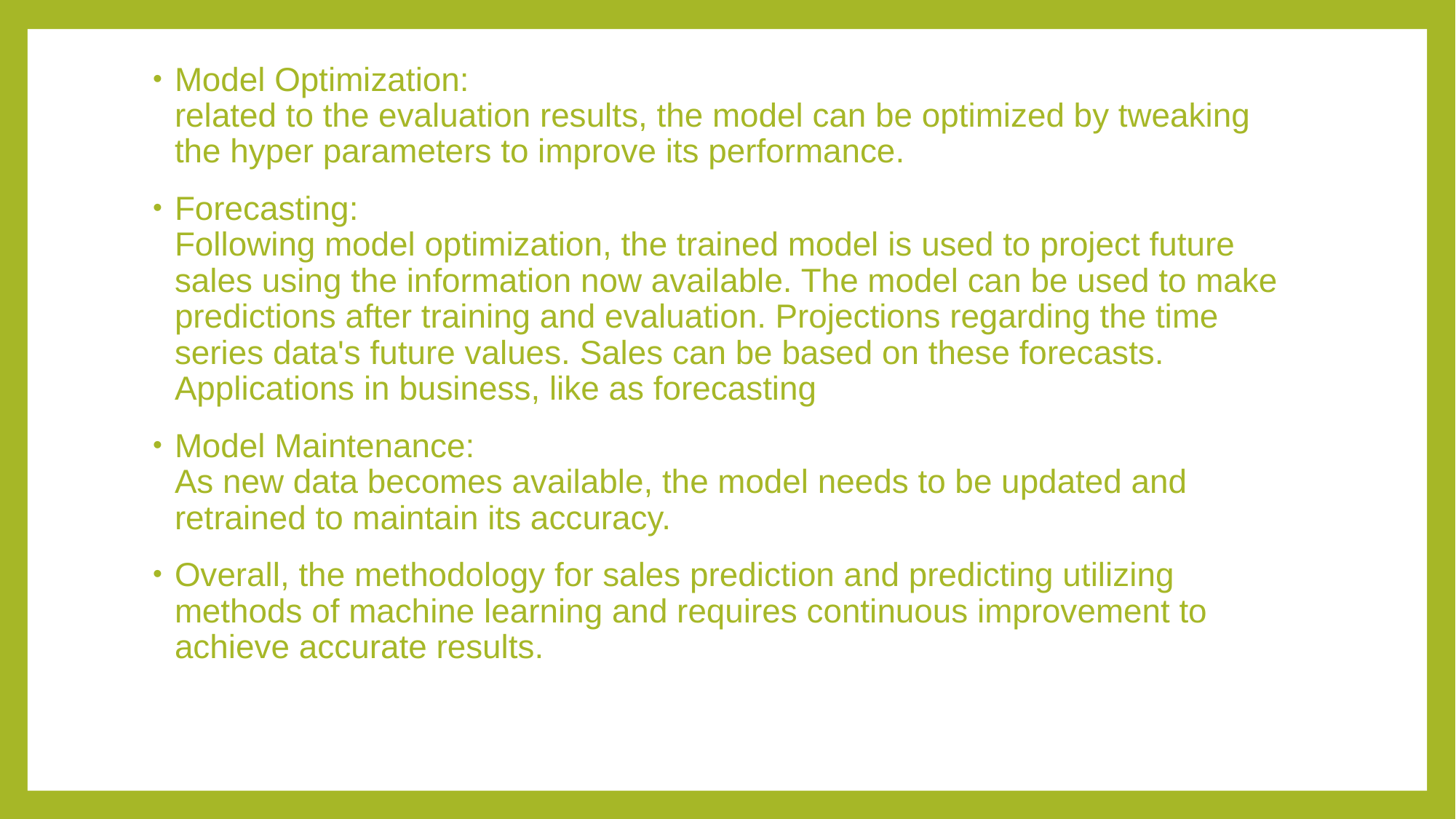

Model Optimization:
related to the evaluation results, the model can be optimized by tweaking the hyper parameters to improve its performance.
Forecasting:
Following model optimization, the trained model is used to project future sales using the information now available. The model can be used to make predictions after training and evaluation. Projections regarding the time series data's future values. Sales can be based on these forecasts. Applications in business, like as forecasting
Model Maintenance:
As new data becomes available, the model needs to be updated and retrained to maintain its accuracy.
Overall, the methodology for sales prediction and predicting utilizing methods of machine learning and requires continuous improvement to achieve accurate results.